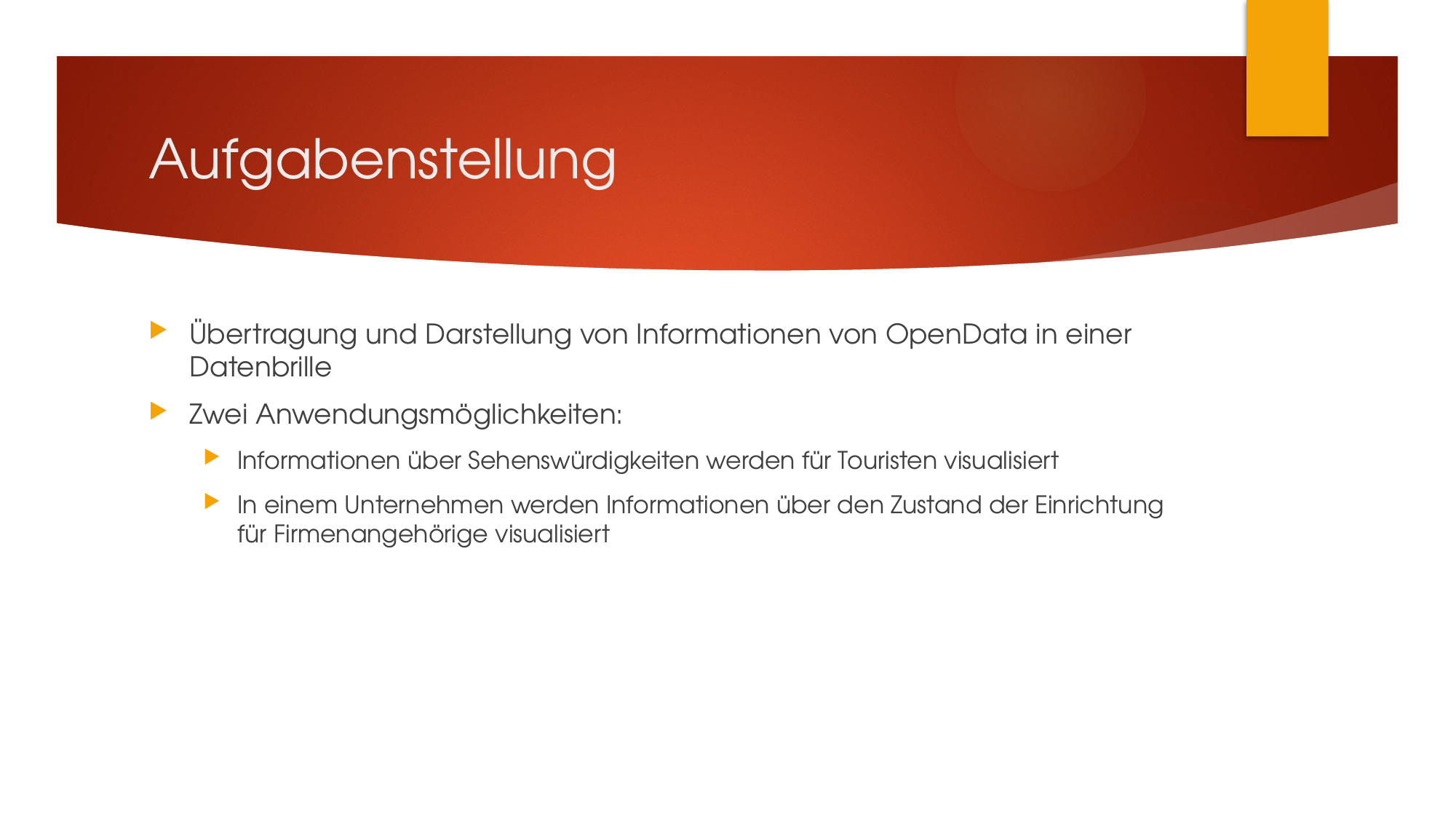

# Aufgabenstellung
Übertragung und Darstellung von Informationen von OpenData in einer Datenbrille
Zwei Anwendungsmöglichkeiten:
Informationen über Sehenswürdigkeiten werden für Touristen visualisiert
In einem Unternehmen werden Informationen über den Zustand der Einrichtung für Firmenangehörige visualisiert